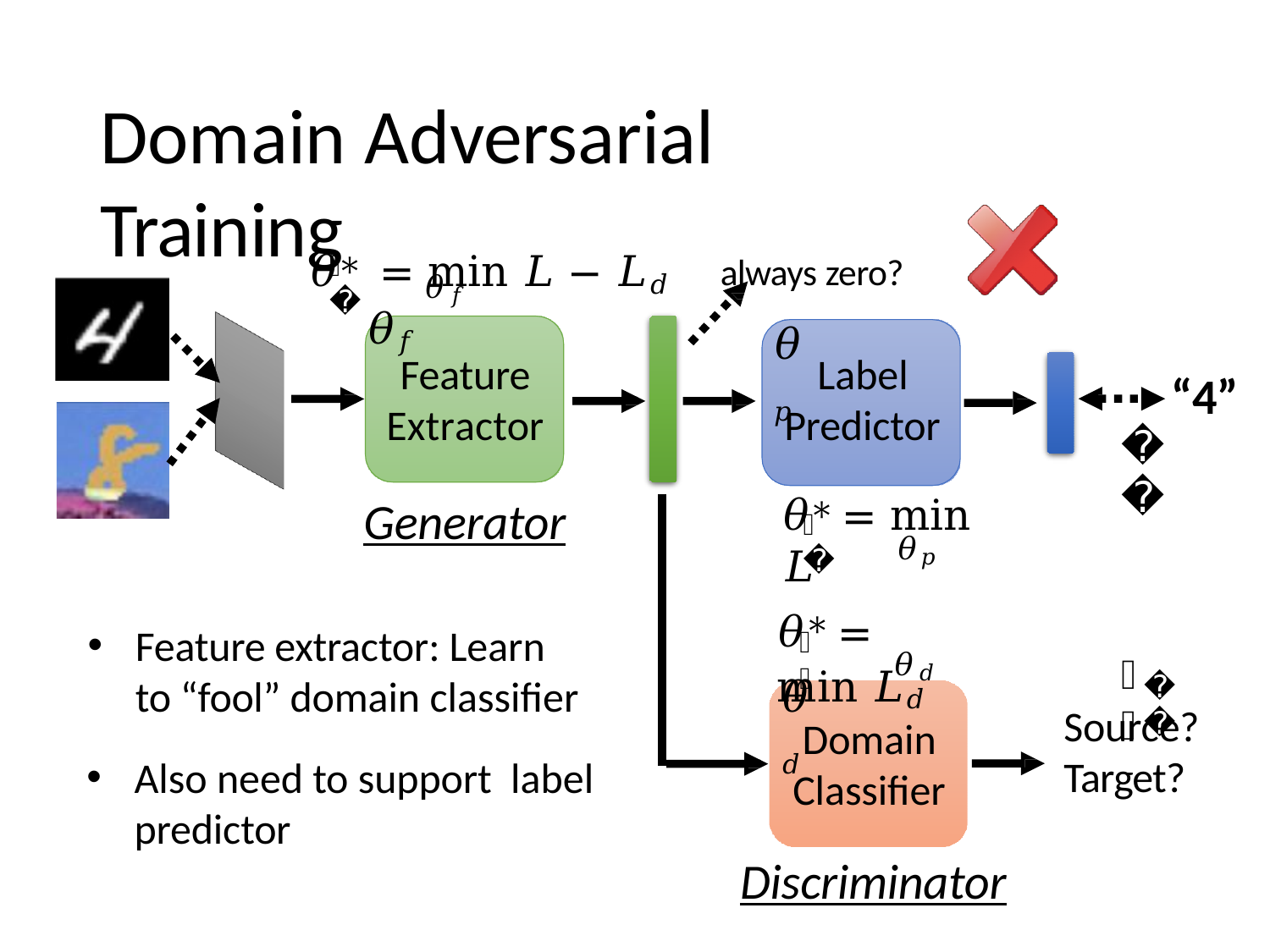

# Domain Adversarial Training

always zero?
𝜃∗  = min 𝐿 − 𝐿𝑑
𝑓
𝜃𝑓

𝜃𝑓

Feature
Extractor

𝜃𝑝

Label

“4”

Predictor

𝐿
𝜃∗ = min 𝐿
Generator

𝑝
𝜃𝑝
𝜃∗ = min 𝐿𝑑
Feature extractor: Learn
to “fool” domain classifier
𝑑
𝜃𝑑
𝐿
𝑑
𝜃𝑑

Source?
Target?
Domain
Also need to support  label predictor

Classifier
Discriminator